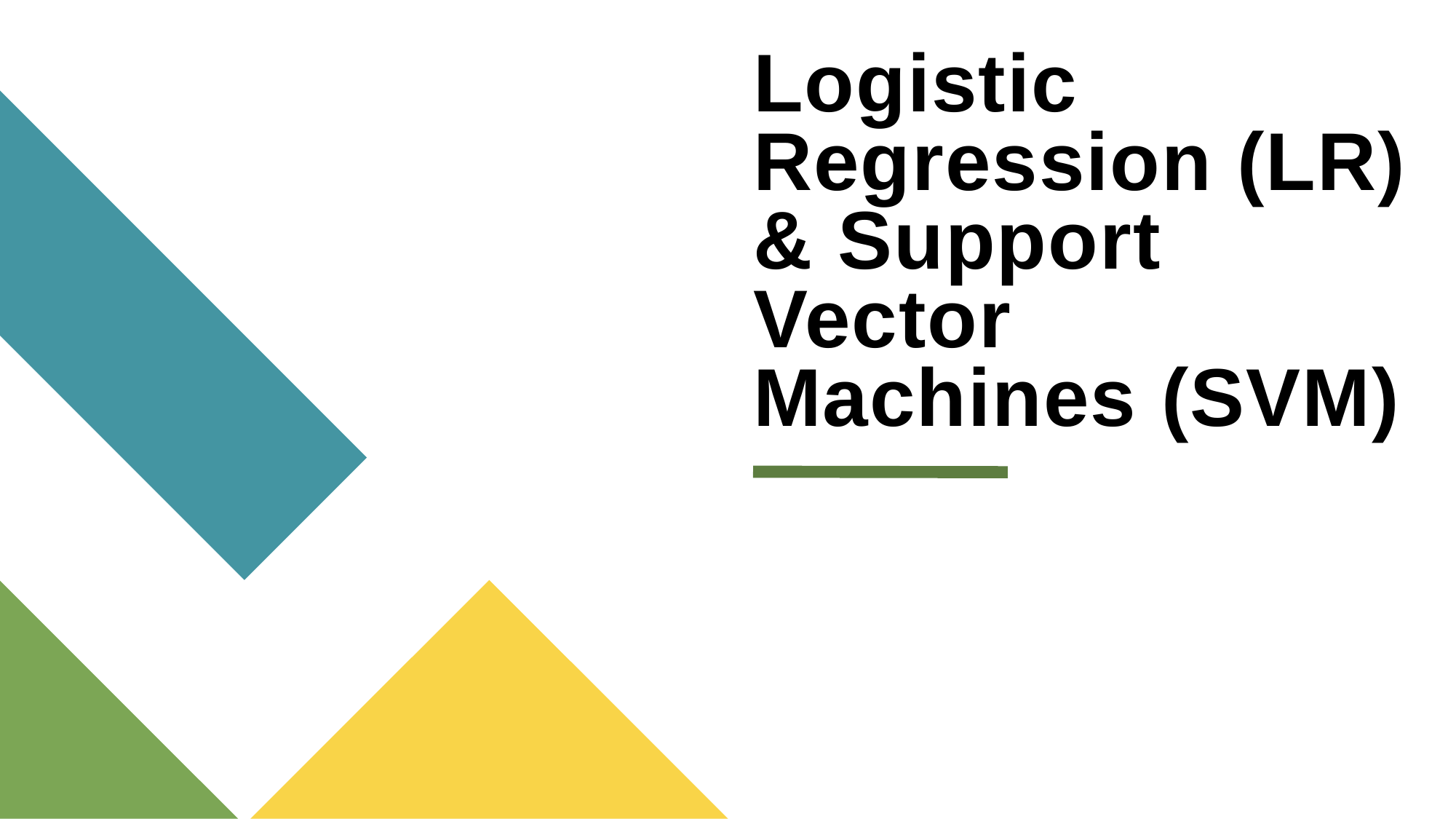

# Logistic Regression (LR) & Support Vector Machines (SVM)